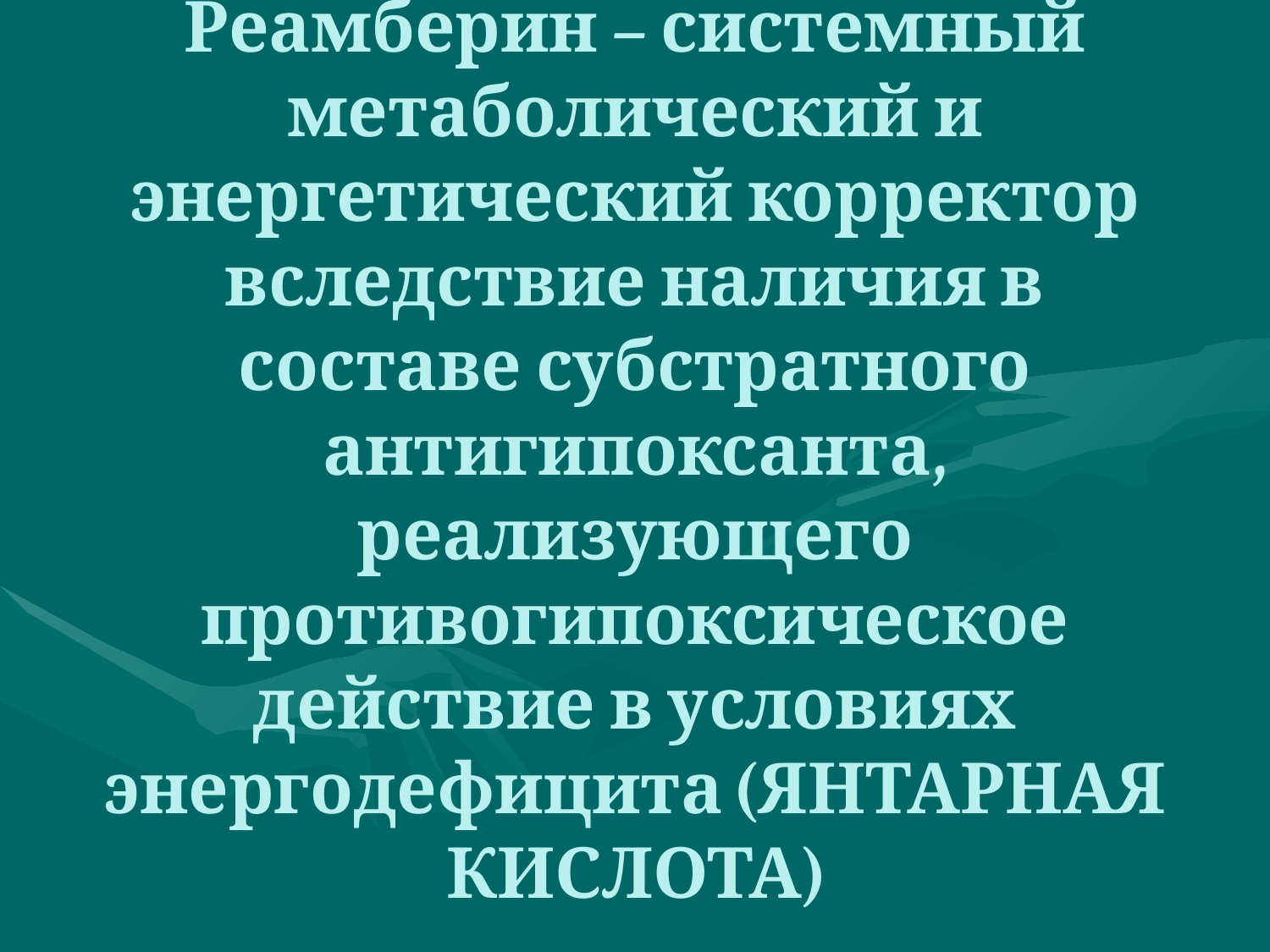

# Реамберин – системный метаболический и энергетический корректор вследствие наличия в составе субстратного антигипоксанта, реализующего противогипоксическое действие в условиях энергодефицита (ЯНТАРНАЯ КИСЛОТА)